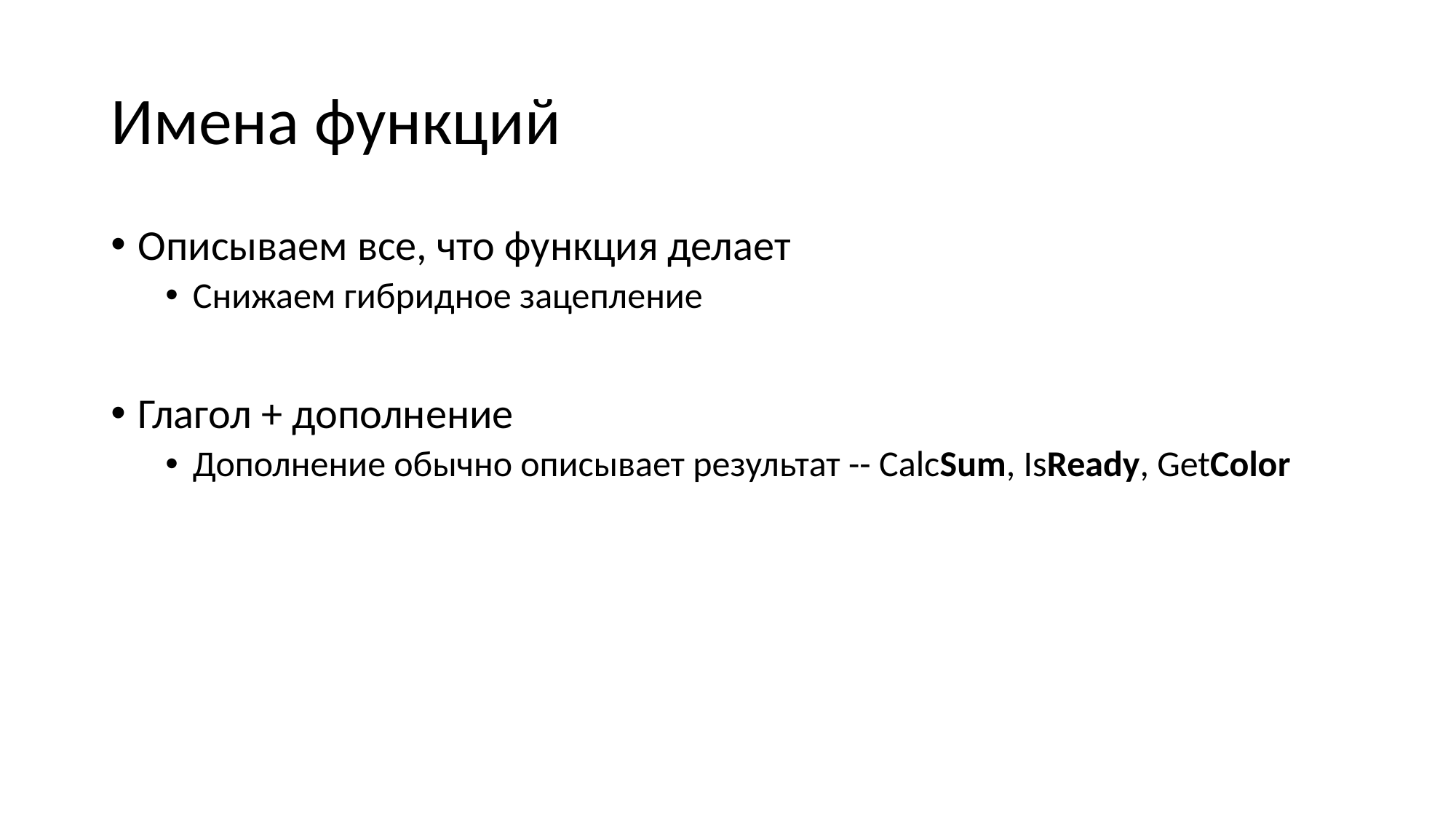

# Имена функций
Описываем все, что функция делает
Снижаем гибридное зацепление

Глагол + дополнение
Дополнение обычно описывает результат -- CalcSum, IsReady, GetColor